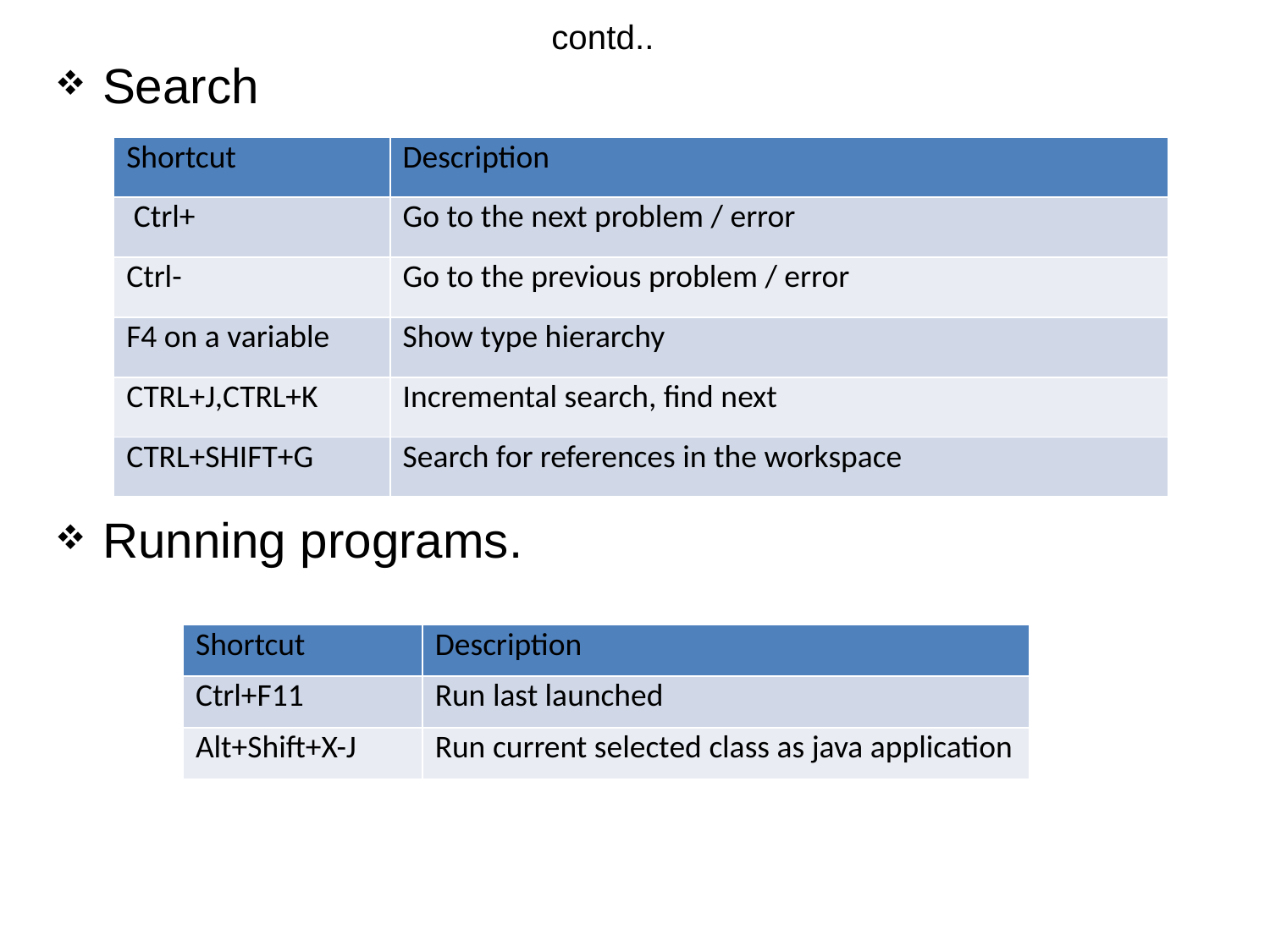

contd..
Search

Running programs.

| Shortcut | Description |
| --- | --- |
| Ctrl+ | Go to the next problem / error |
| Ctrl- | Go to the previous problem / error |
| F4 on a variable | Show type hierarchy |
| CTRL+J,CTRL+K | Incremental search, find next |
| CTRL+SHIFT+G | Search for references in the workspace |
| Shortcut | Description |
| --- | --- |
| Ctrl+F11 | Run last launched |
| Alt+Shift+X-J | Run current selected class as java application |